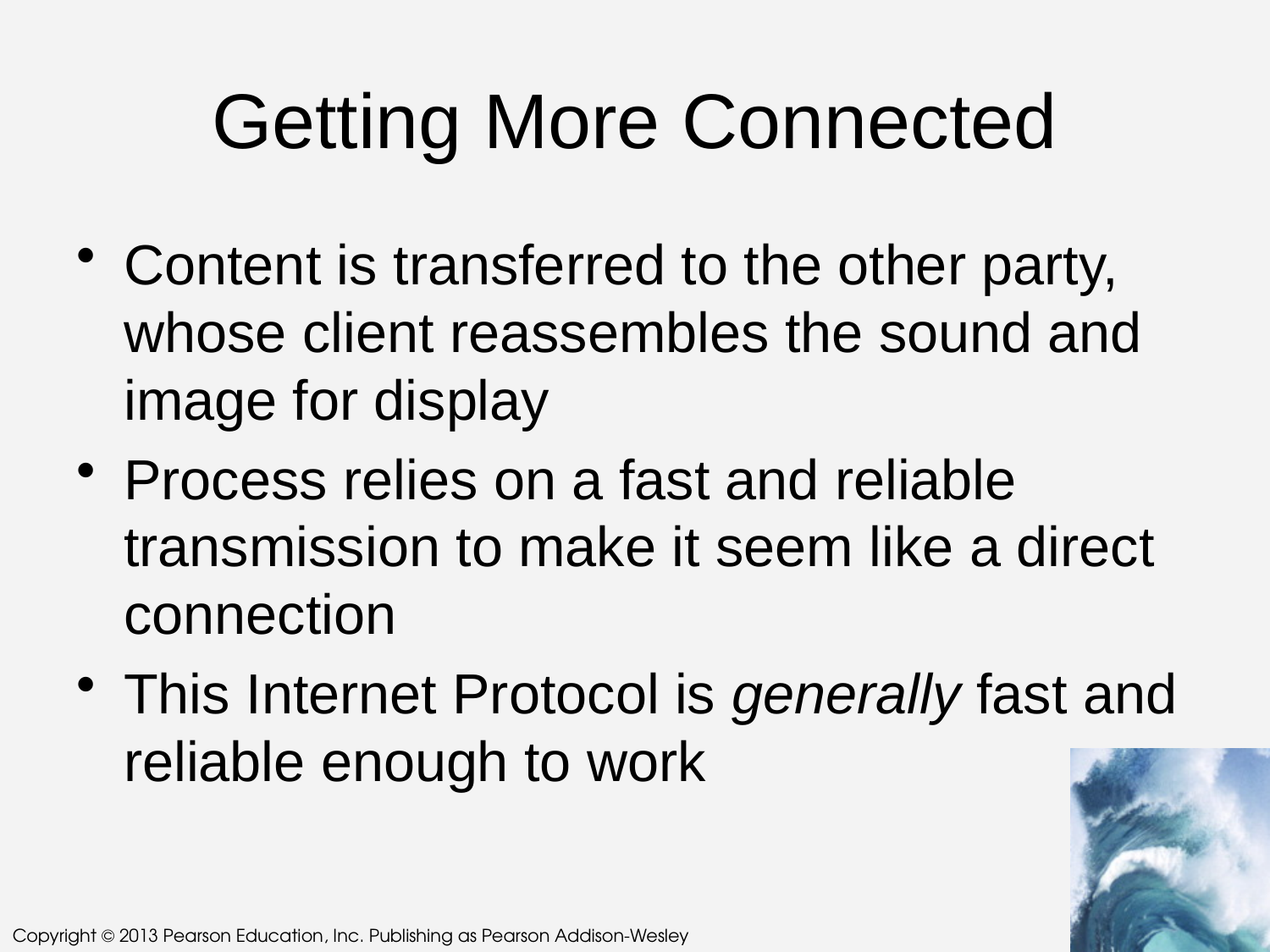

# Getting More Connected
Content is transferred to the other party, whose client reassembles the sound and image for display
Process relies on a fast and reliable transmission to make it seem like a direct connection
This Internet Protocol is generally fast and reliable enough to work